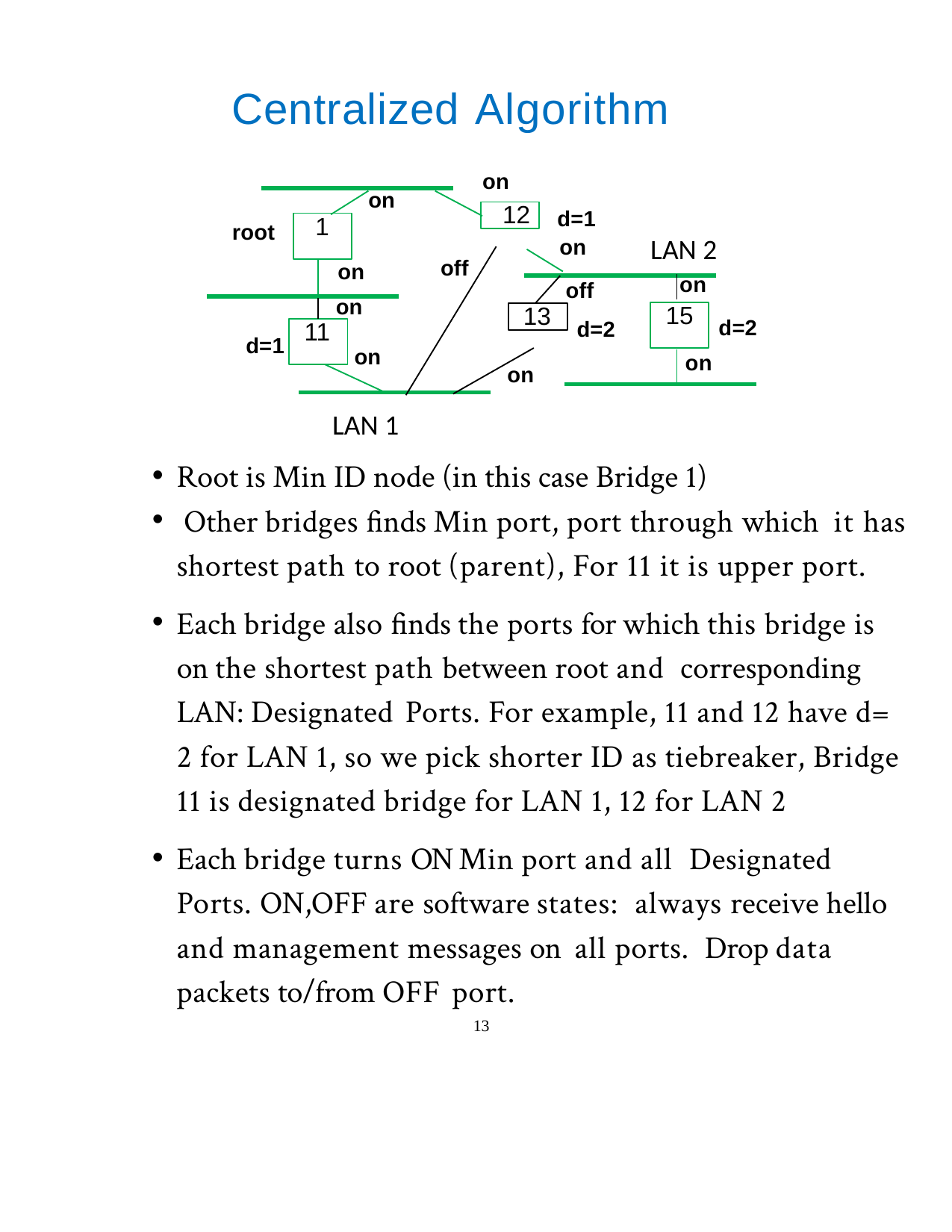

Centralized Algorithm
on
on

12
d=1  on
1

root
LAN 2

on  on
off

on
15

off

13
d=2
d=2
11

d=1
on

on

on

LAN 1
Root is Min ID node (in this case Bridge 1)
 Other bridges finds Min port, port through which  it has shortest path to root (parent), For 11 it is upper port.
Each bridge also finds the ports for which this bridge is  on the shortest path between root and  corresponding LAN: Designated Ports. For example, 11 and 12 have d= 2 for LAN 1, so we pick shorter ID as tiebreaker, Bridge 11 is designated bridge for LAN 1, 12 for LAN 2
Each bridge turns ON Min port and all  Designated Ports. ON,OFF are software states:  always receive hello and management messages on  all ports.  Drop data packets to/from OFF port.
13